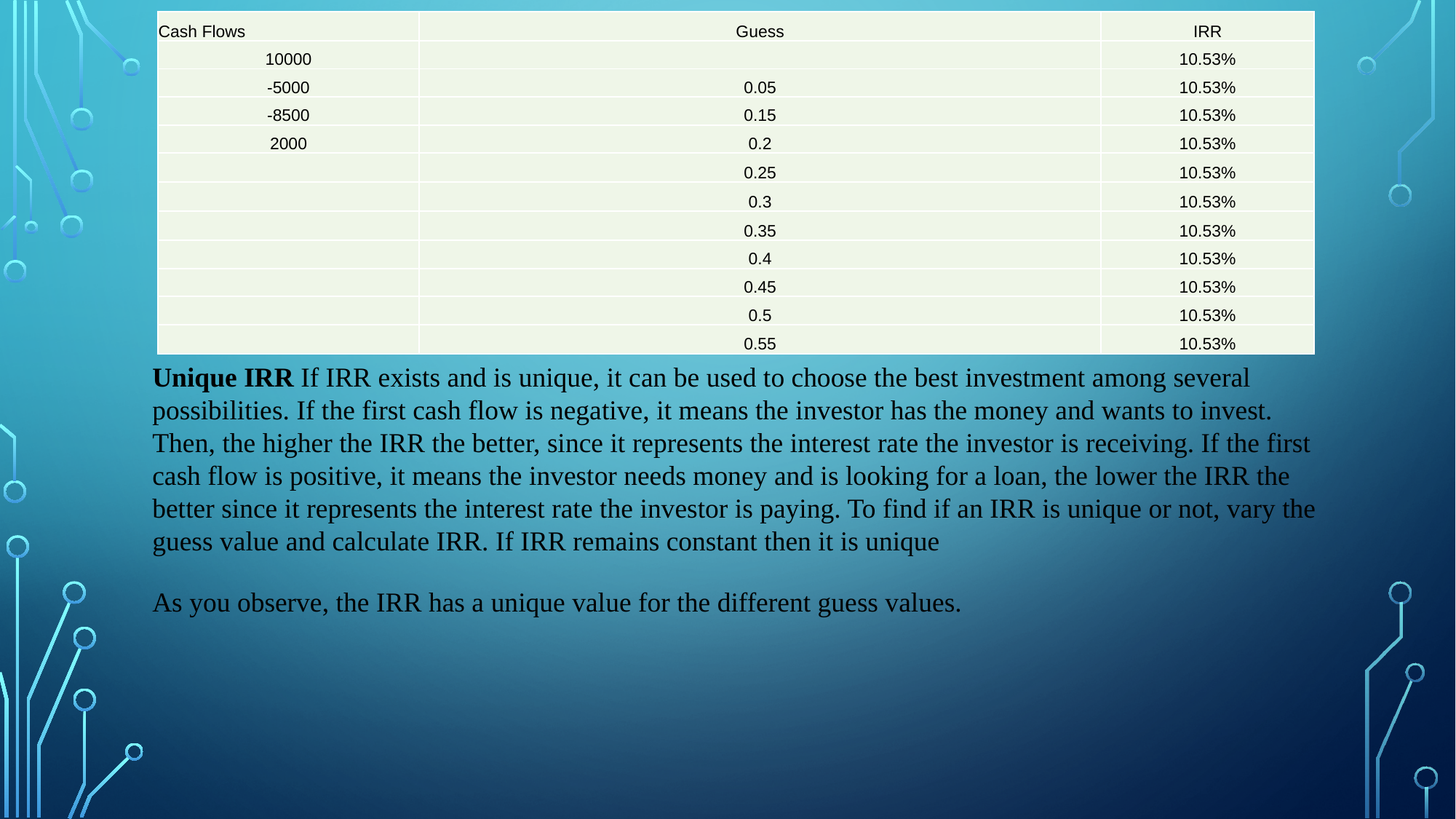

| Cash Flows | Guess | IRR |
| --- | --- | --- |
| 10000 |  | 10.53% |
| -5000 | 0.05 | 10.53% |
| -8500 | 0.15 | 10.53% |
| 2000 | 0.2 | 10.53% |
|  | 0.25 | 10.53% |
|  | 0.3 | 10.53% |
|  | 0.35 | 10.53% |
|  | 0.4 | 10.53% |
|  | 0.45 | 10.53% |
|  | 0.5 | 10.53% |
|  | 0.55 | 10.53% |
Unique IRR If IRR exists and is unique, it can be used to choose the best investment among several possibilities. If the first cash flow is negative, it means the investor has the money and wants to invest. Then, the higher the IRR the better, since it represents the interest rate the investor is receiving. If the first cash flow is positive, it means the investor needs money and is looking for a loan, the lower the IRR the better since it represents the interest rate the investor is paying. To find if an IRR is unique or not, vary the guess value and calculate IRR. If IRR remains constant then it is unique
As you observe, the IRR has a unique value for the different guess values.